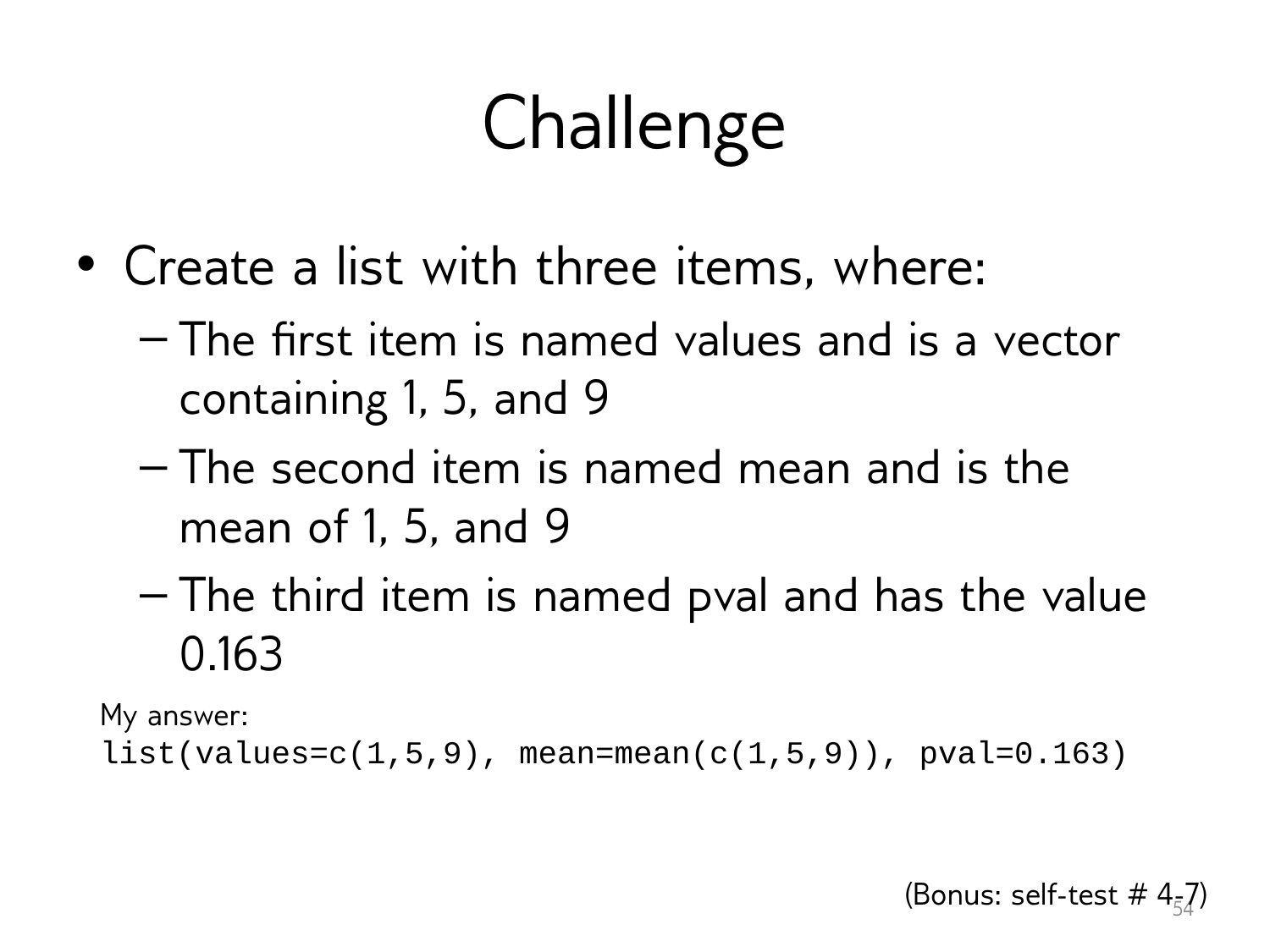

# Challenge
Create a list with three items, where:
The first item is named values and is a vector containing 1, 5, and 9
The second item is named mean and is the mean of 1, 5, and 9
The third item is named pval and has the value 0.163
My answer:
list(values=c(1,5,9), mean=mean(c(1,5,9)), pval=0.163)

(Bonus: self-test # 4-7)
54